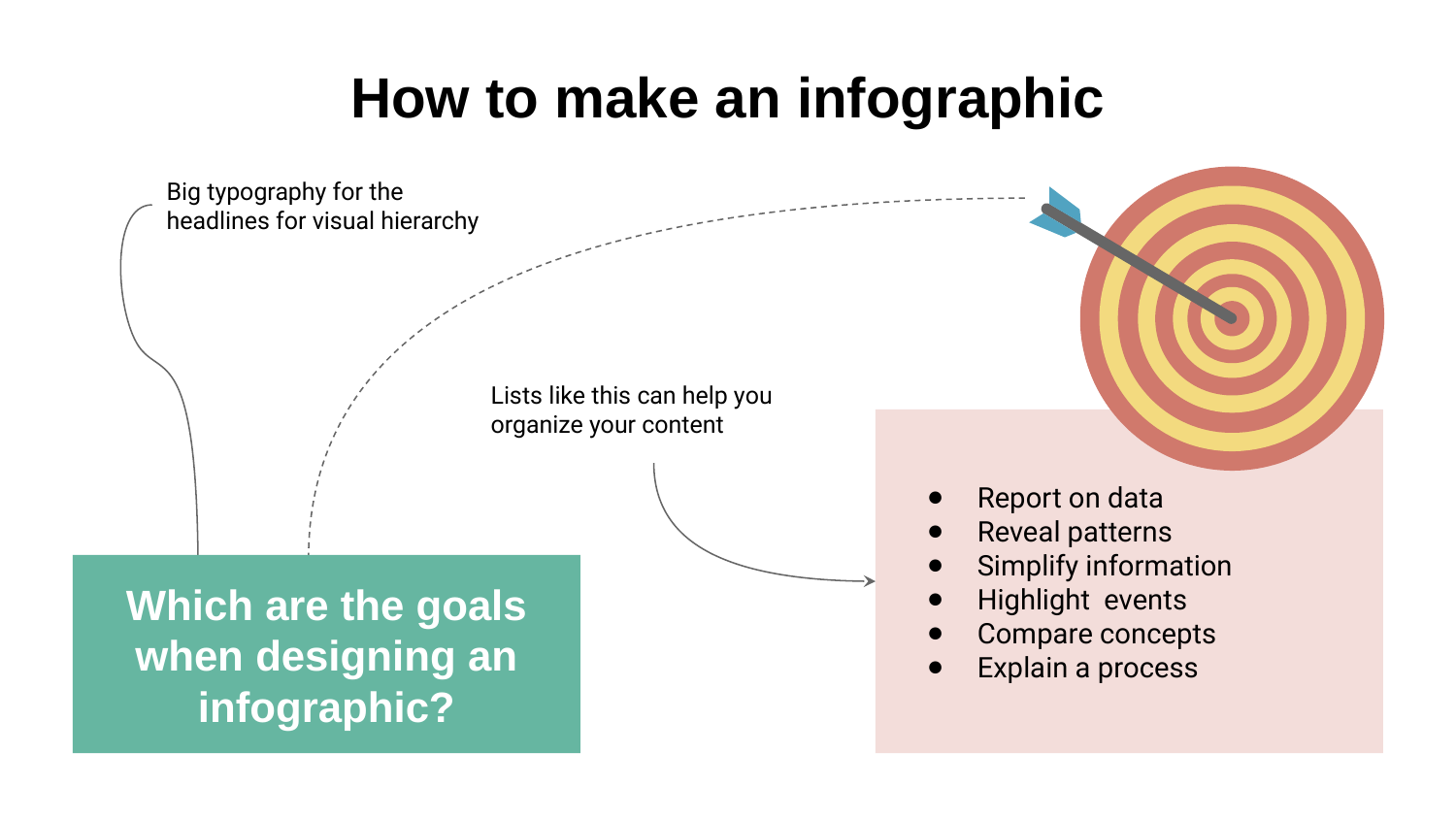

# How to make an infographic
Big typography for the headlines for visual hierarchy

Which are the goals when designing an infographic?

Lists like this can help you organize your content
Report on data
Reveal patterns
Simplify information
Highlight  events
Compare concepts
Explain a process